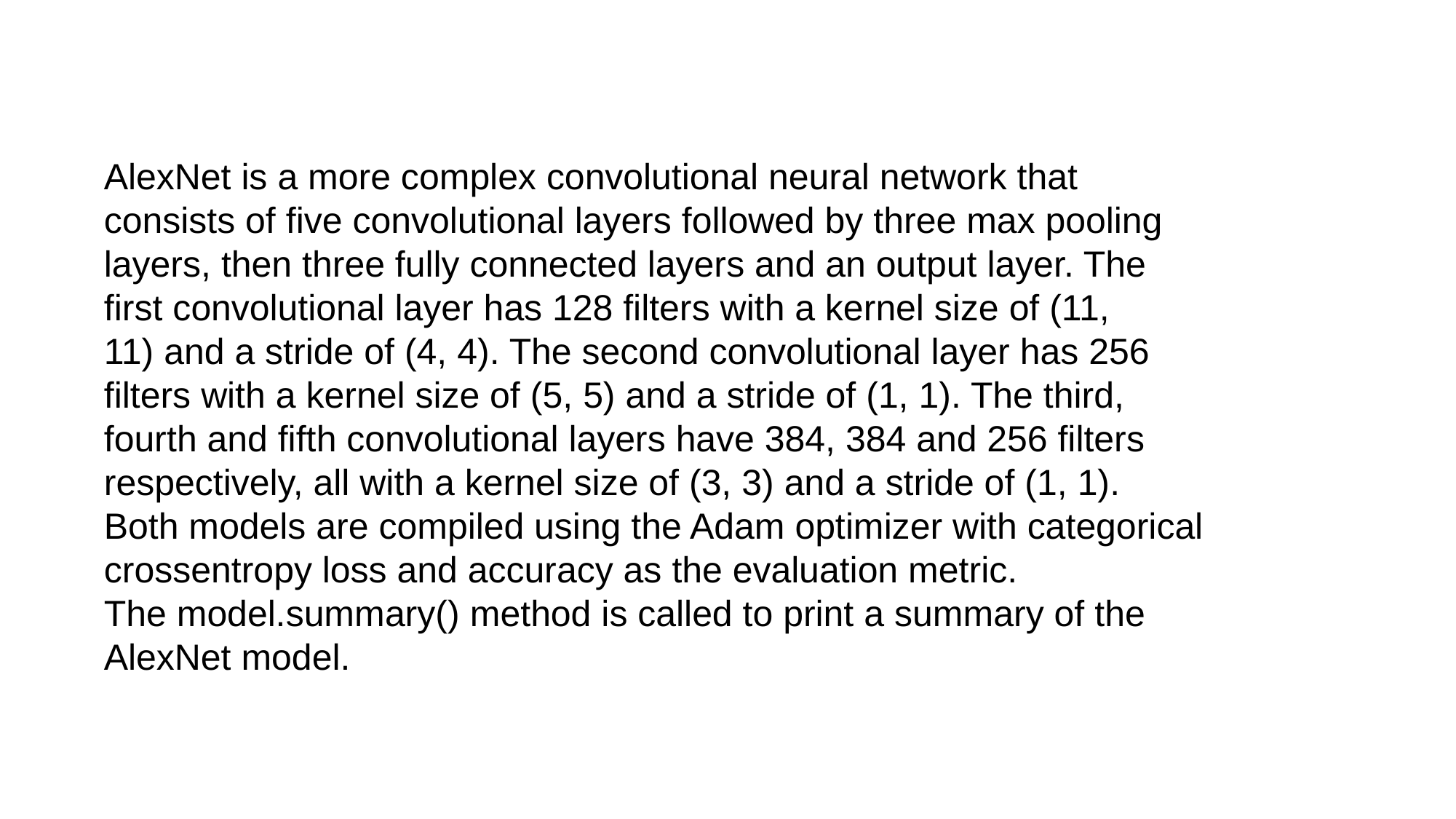

AlexNet is a more complex convolutional neural network that consists of five convolutional layers followed by three max pooling layers, then three fully connected layers and an output layer. The first convolutional layer has 128 filters with a kernel size of (11, 11) and a stride of (4, 4). The second convolutional layer has 256 filters with a kernel size of (5, 5) and a stride of (1, 1). The third, fourth and fifth convolutional layers have 384, 384 and 256 filters respectively, all with a kernel size of (3, 3) and a stride of (1, 1).
Both models are compiled using the Adam optimizer with categorical crossentropy loss and accuracy as the evaluation metric. The model.summary() method is called to print a summary of the AlexNet model.
11